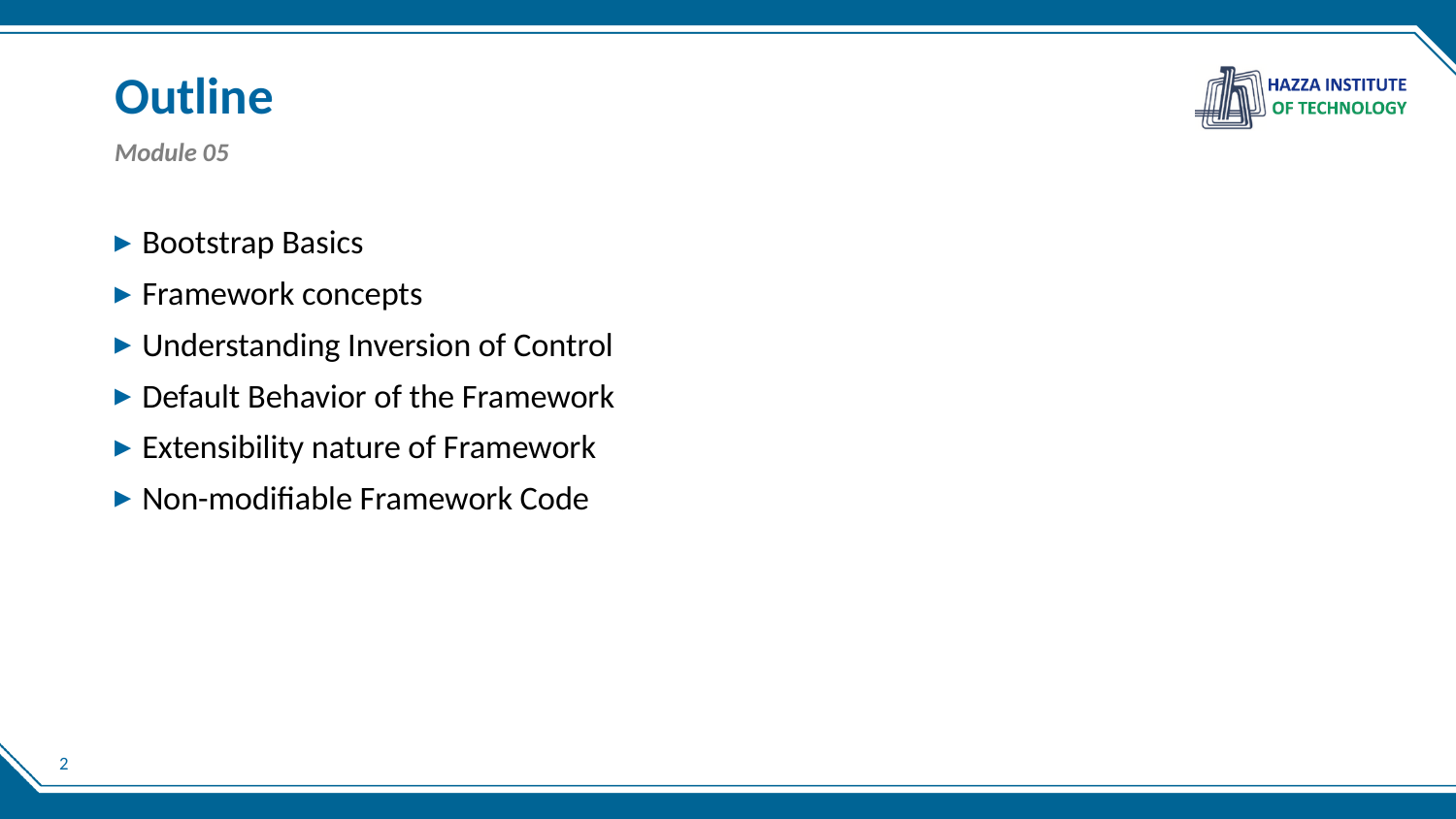

# Outline
Module 05
Bootstrap Basics
Framework concepts
Understanding Inversion of Control
Default Behavior of the Framework
Extensibility nature of Framework
Non-modifiable Framework Code
2